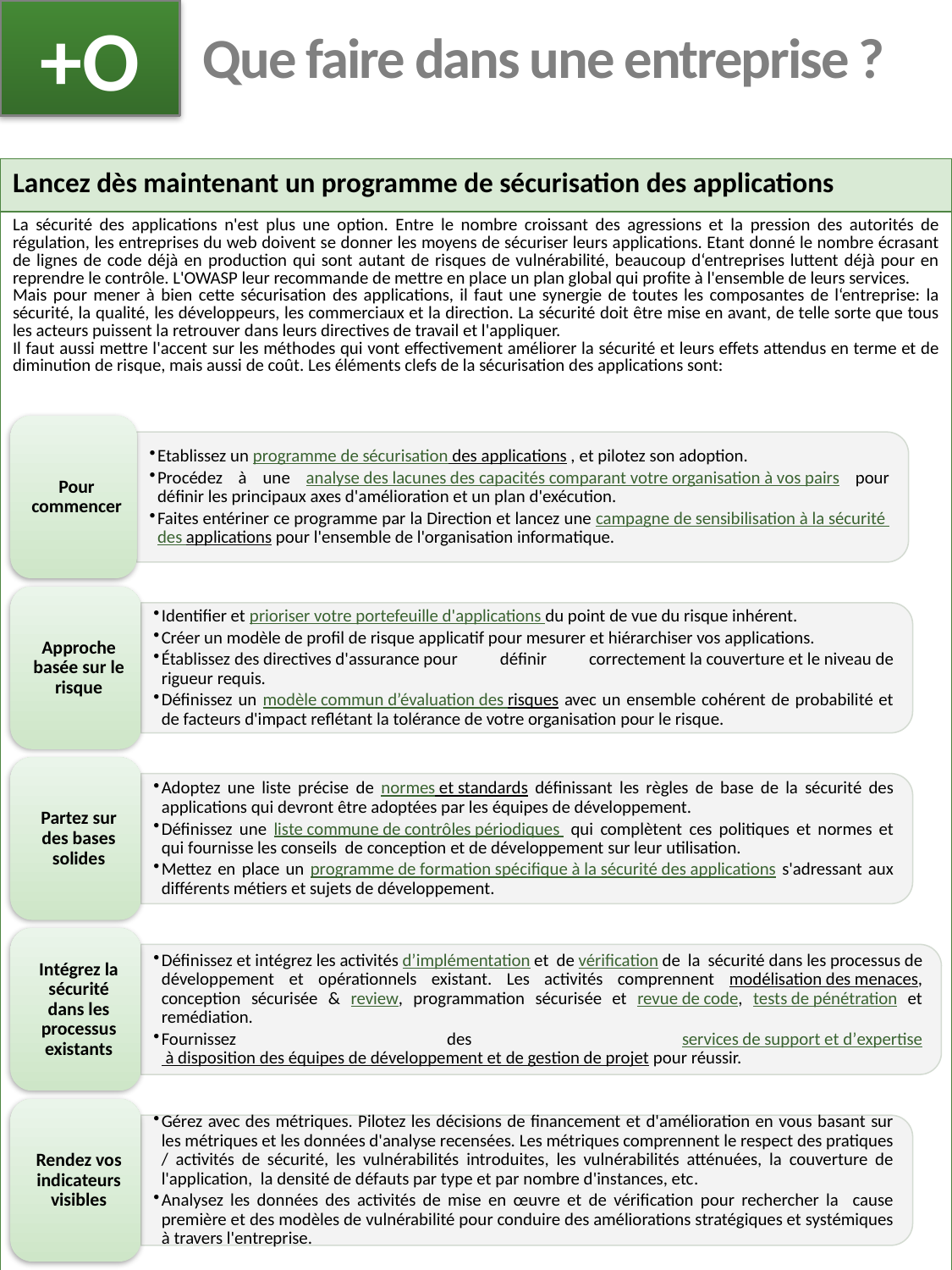

+O
# Que faire dans une entreprise ?
| Lancez dès maintenant un programme de sécurisation des applications |
| --- |
| La sécurité des applications n'est plus une option. Entre le nombre croissant des agressions et la pression des autorités de régulation, les entreprises du web doivent se donner les moyens de sécuriser leurs applications. Etant donné le nombre écrasant de lignes de code déjà en production qui sont autant de risques de vulnérabilité, beaucoup d‘entreprises luttent déjà pour en reprendre le contrôle. L'OWASP leur recommande de mettre en place un plan global qui profite à l'ensemble de leurs services. Mais pour mener à bien cette sécurisation des applications, il faut une synergie de toutes les composantes de l‘entreprise: la sécurité, la qualité, les développeurs, les commerciaux et la direction. La sécurité doit être mise en avant, de telle sorte que tous les acteurs puissent la retrouver dans leurs directives de travail et l'appliquer. Il faut aussi mettre l'accent sur les méthodes qui vont effectivement améliorer la sécurité et leurs effets attendus en terme et de diminution de risque, mais aussi de coût. Les éléments clefs de la sécurisation des applications sont: |
Etablissez un programme de sécurisation des applications , et pilotez son adoption.
Procédez à une analyse des lacunes des capacités comparant votre organisation à vos pairs pour définir les principaux axes d'amélioration et un plan d'exécution.
Faites entériner ce programme par la Direction et lancez une campagne de sensibilisation à la sécurité des applications pour l'ensemble de l'organisation informatique.
Pour commencer
Identifier et prioriser votre portefeuille d'applications du point de vue du risque inhérent.
Créer un modèle de profil de risque applicatif pour mesurer et hiérarchiser vos applications.
Établissez des directives d'assurance pour définir correctement la couverture et le niveau de rigueur requis.
Définissez un modèle commun d’évaluation des risques avec un ensemble cohérent de probabilité et de facteurs d'impact reflétant la tolérance de votre organisation pour le risque.
Approche basée sur le risque
Adoptez une liste précise de normes et standards définissant les règles de base de la sécurité des applications qui devront être adoptées par les équipes de développement.
Définissez une liste commune de contrôles périodiques  qui complètent ces politiques et normes et qui fournisse les conseils  de conception et de développement sur leur utilisation.
Mettez en place un programme de formation spécifique à la sécurité des applications s'adressant aux différents métiers et sujets de développement.
Partez sur des bases solides
Définissez et intégrez les activités d’implémentation et de vérification de la sécurité dans les processus de développement et opérationnels existant. Les activités comprennent modélisation des menaces, conception sécurisée & review, programmation sécurisée et revue de code, tests de pénétration et remédiation.
Fournissez des services de support et d’expertise à disposition des équipes de développement et de gestion de projet pour réussir.
Intégrez la sécurité dans les processus existants
Gérez avec des métriques. Pilotez les décisions de financement et d'amélioration en vous basant sur les métriques et les données d'analyse recensées. Les métriques comprennent le respect des pratiques / activités de sécurité, les vulnérabilités introduites, les vulnérabilités atténuées, la couverture de l'application,  la densité de défauts par type et par nombre d'instances, etc.
Analysez les données des activités de mise en œuvre et de vérification pour rechercher la  cause première et des modèles de vulnérabilité pour conduire des améliorations stratégiques et systémiques à travers l'entreprise.
Rendez vos indicateurs visibles